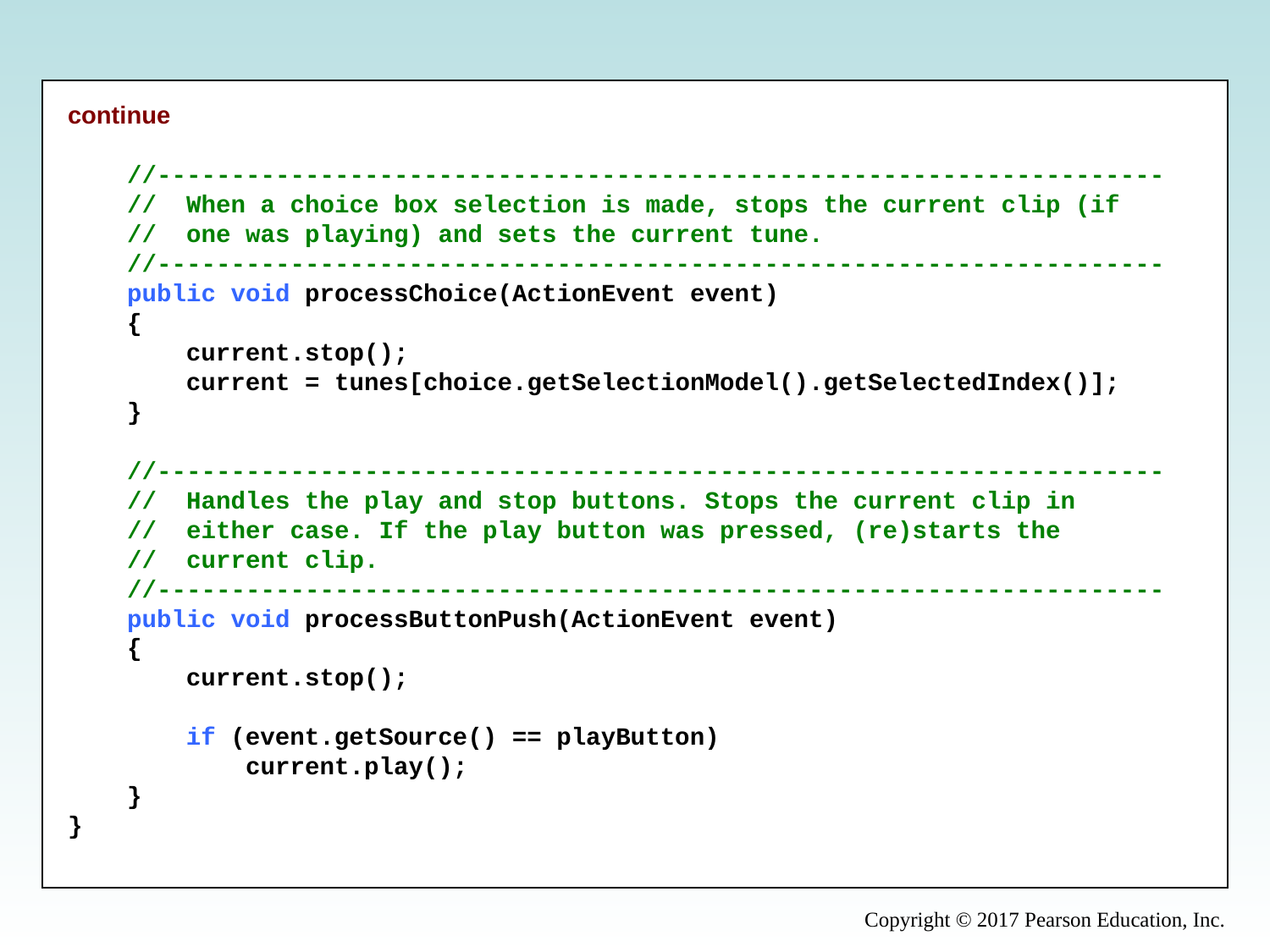

continue

    //--------------------------------------------------------------------
    //  When a choice box selection is made, stops the current clip (if
    //  one was playing) and sets the current tune.
    //--------------------------------------------------------------------
    public void processChoice(ActionEvent event)
    {
        current.stop();
        current = tunes[choice.getSelectionModel().getSelectedIndex()];
    }

    //--------------------------------------------------------------------
    //  Handles the play and stop buttons. Stops the current clip in
    //  either case. If the play button was pressed, (re)starts the
    //  current clip.
    //--------------------------------------------------------------------
    public void processButtonPush(ActionEvent event)
    {
        current.stop();

        if (event.getSource() == playButton)
            current.play();
    }
}

Copyright © 2017 Pearson Education, Inc.